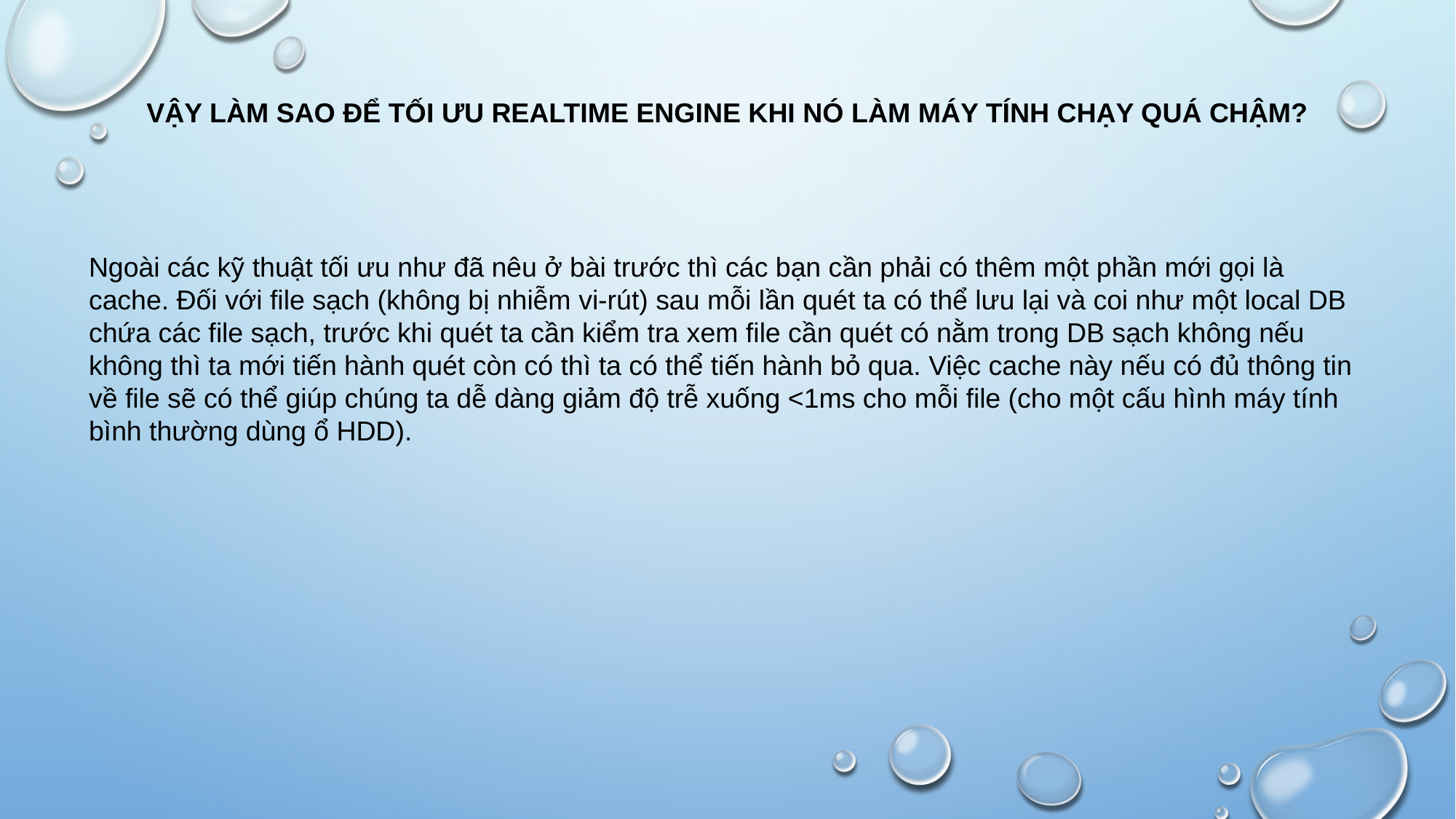

Vậy làm sao để tối ưu realtime engine khi nó làm máy tính chạy quá chậm?
Ngoài các kỹ thuật tối ưu như đã nêu ở bài trước thì các bạn cần phải có thêm một phần mới gọi là cache. Đối với file sạch (không bị nhiễm vi-rút) sau mỗi lần quét ta có thể lưu lại và coi như một local DB chứa các file sạch, trước khi quét ta cần kiểm tra xem file cần quét có nằm trong DB sạch không nếu không thì ta mới tiến hành quét còn có thì ta có thể tiến hành bỏ qua. Việc cache này nếu có đủ thông tin về file sẽ có thể giúp chúng ta dễ dàng giảm độ trễ xuống <1ms cho mỗi file (cho một cấu hình máy tính bình thường dùng ổ HDD).